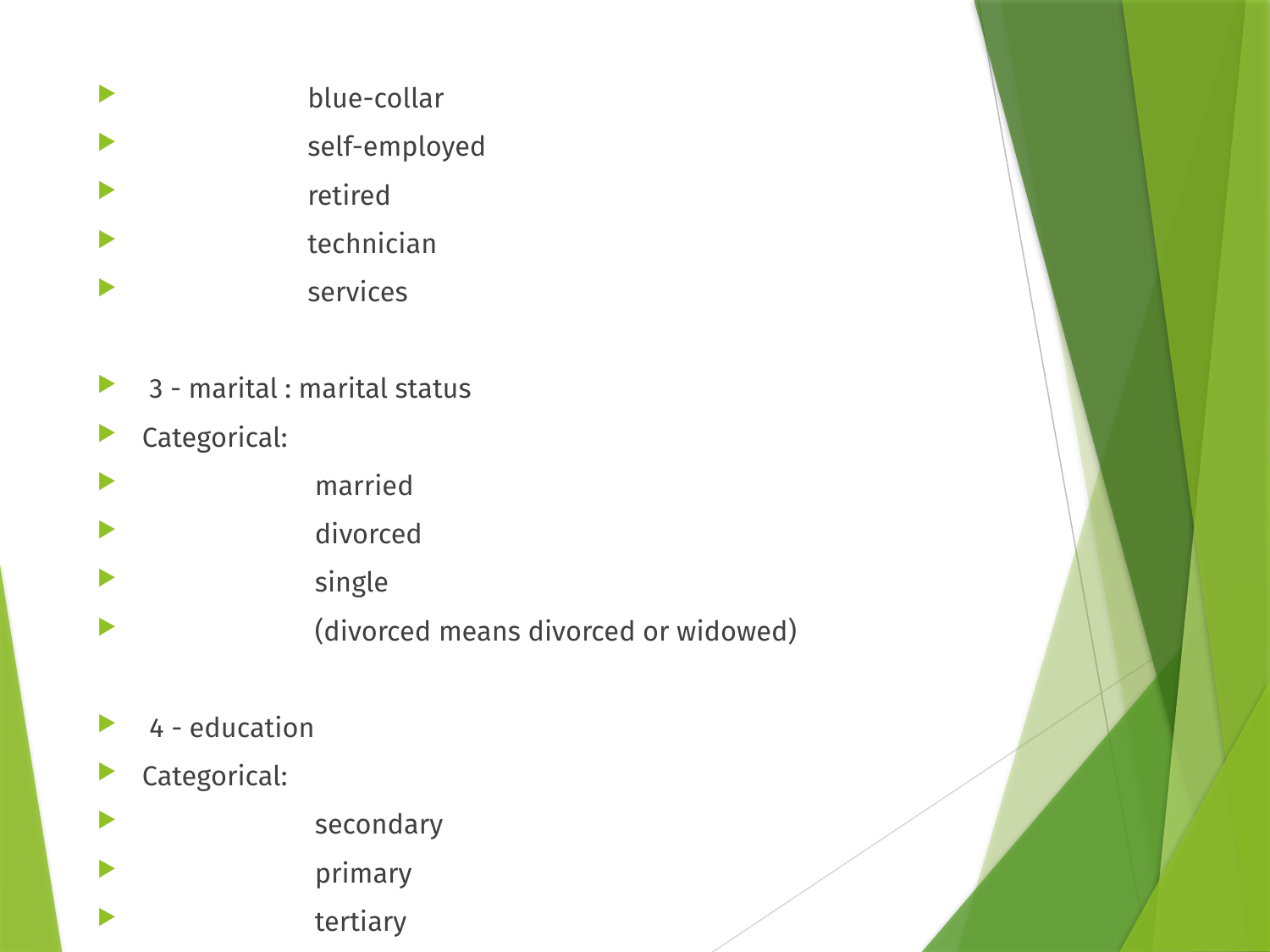

blue-collar
                       self-employed
                       retired
                       technician
                       services

 3 - marital : marital status
Categorical:
                        married
                        divorced
                        single
                        (divorced means divorced or widowed)

 4 - education
Categorical:
                        secondary
                        primary
                        tertiary